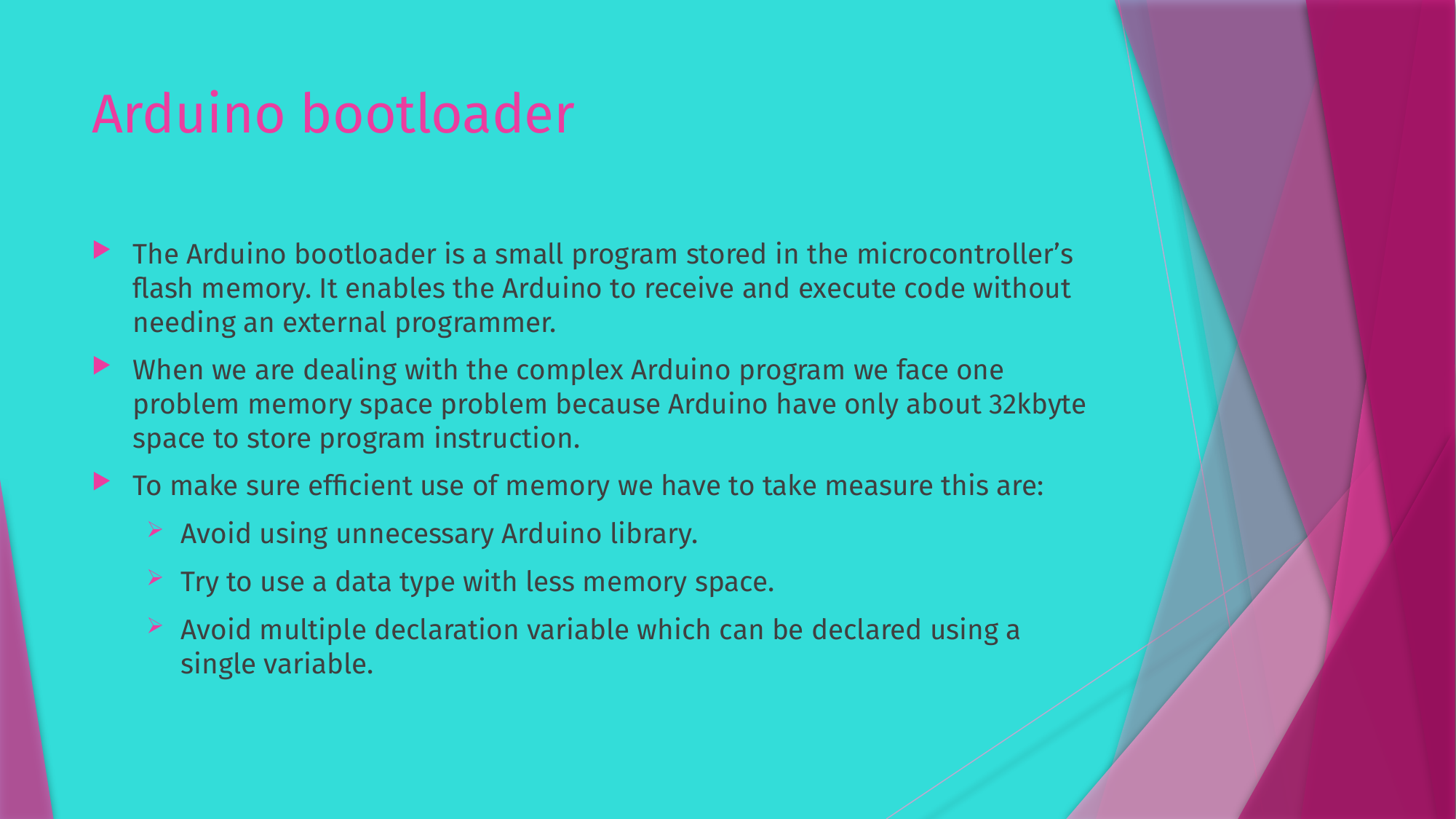

# Arduino bootloader
The Arduino bootloader is a small program stored in the microcontroller’s flash memory. It enables the Arduino to receive and execute code without needing an external programmer.
When we are dealing with the complex Arduino program we face one problem memory space problem because Arduino have only about 32kbyte space to store program instruction.
To make sure efficient use of memory we have to take measure this are:
Avoid using unnecessary Arduino library.
Try to use a data type with less memory space.
Avoid multiple declaration variable which can be declared using a single variable.